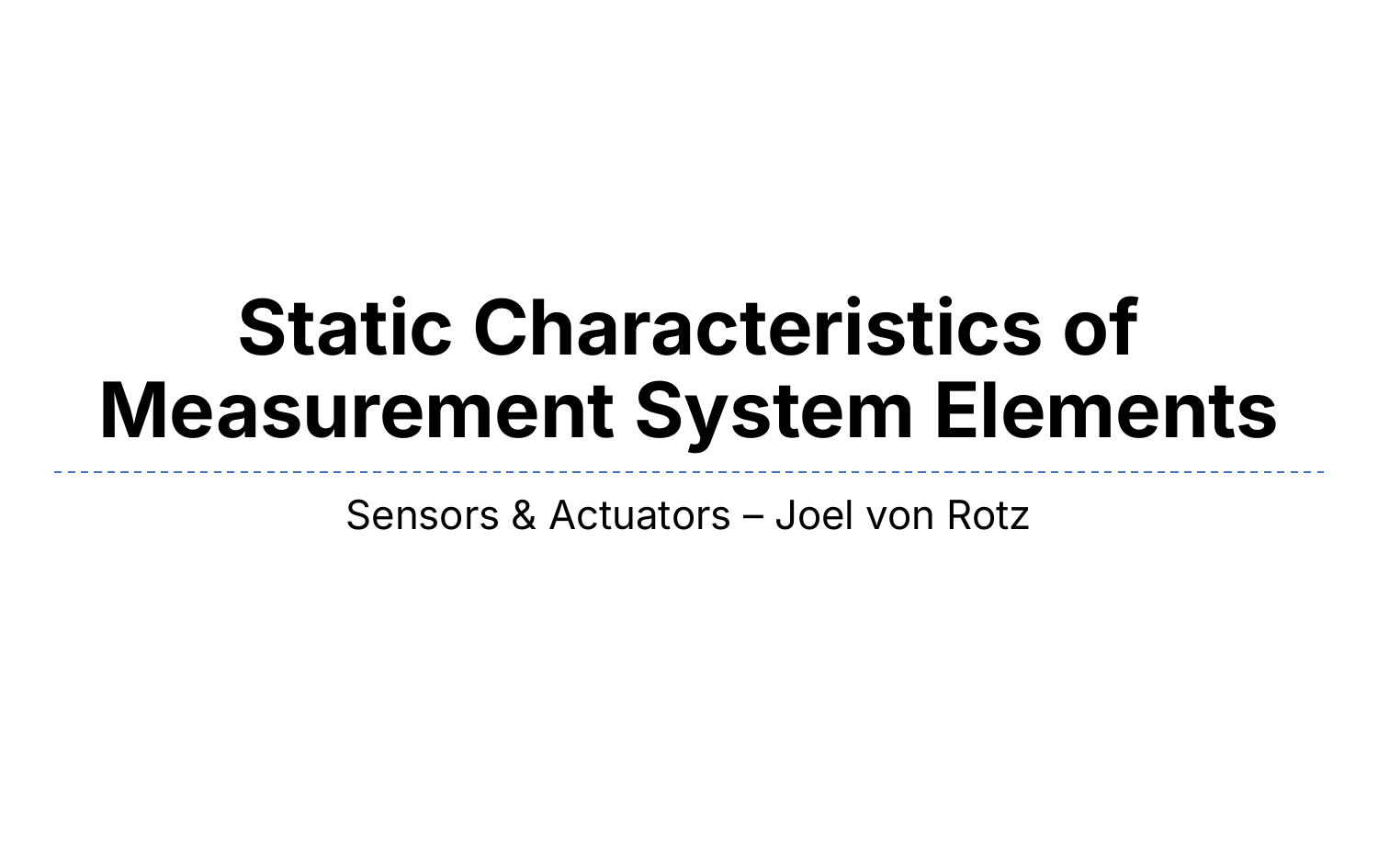

# Static Characteristics of Measurement System Elements
Sensors & Actuators – Joel von Rotz